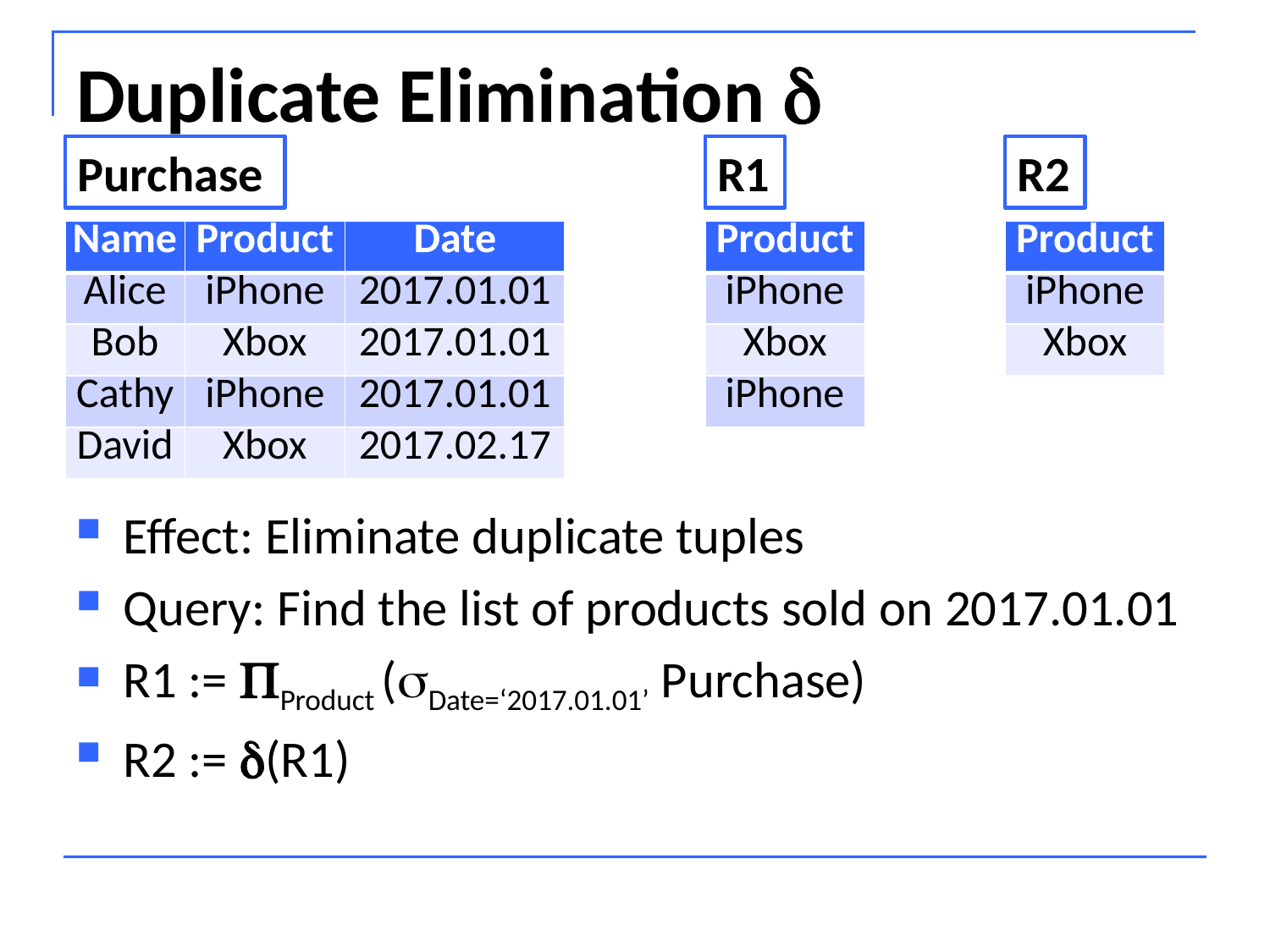

# Duplicate Elimination δ
Purchase
R1
R2
| Name | Product | Date |
| --- | --- | --- |
| Alice | iPhone | 2017.01.01 |
| Bob | Xbox | 2017.01.01 |
| Cathy | iPhone | 2017.01.01 |
| David | Xbox | 2017.02.17 |
| Product |
| --- |
| iPhone |
| Xbox |
| iPhone |
| Product |
| --- |
| iPhone |
| Xbox |
Effect: Eliminate duplicate tuples
Query: Find the list of products sold on 2017.01.01
R1 := ΠProduct (σDate=‘2017.01.01’ Purchase)
R2 := δ(R1)